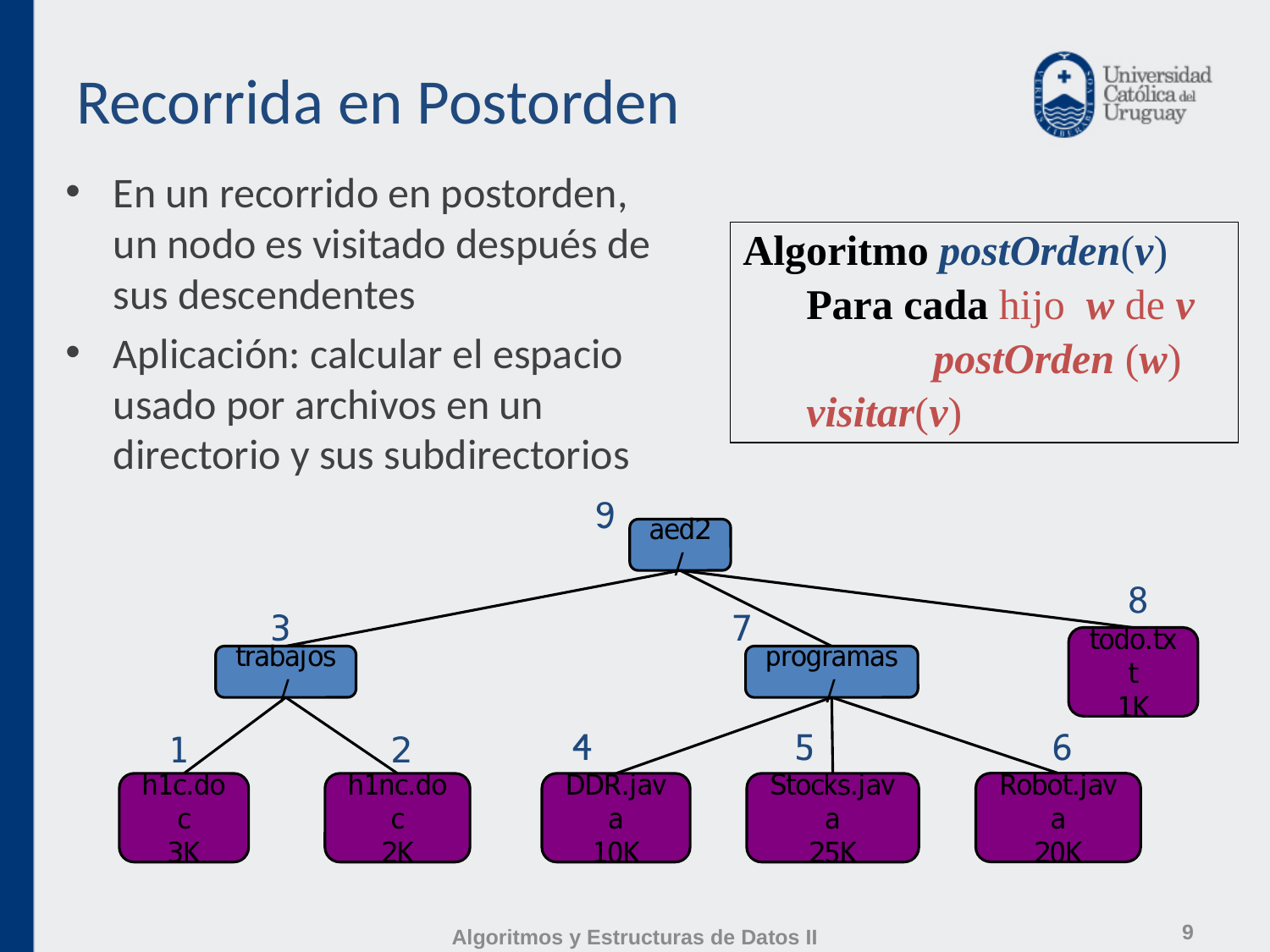

# Recorrida en Postorden
En un recorrido en postorden, un nodo es visitado después de sus descendentes
Aplicación: calcular el espacio usado por archivos en un directorio y sus subdirectorios
Algoritmo postOrden(v)
Para cada hijo  w de v
	postOrden (w)
visitar(v)
9
aed2/
8
3
7
todo.txt
1K
trabajos/
programas/
4
5
6
1
2
Robot.java
20K
h1c.doc
3K
h1nc.doc
2K
DDR.java
10K
Stocks.java
25K
9
Algoritmos y Estructuras de Datos II